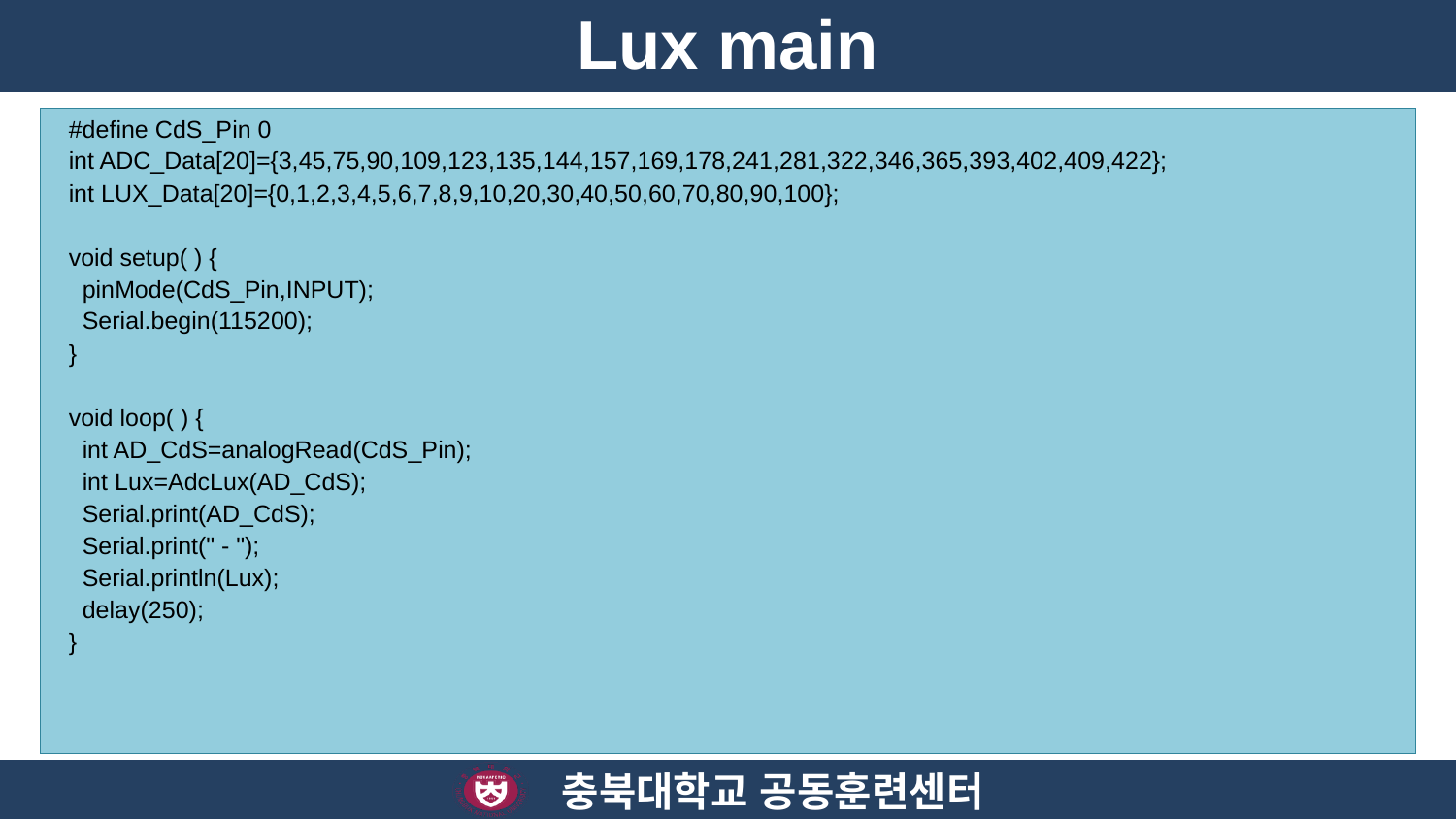

# Lux main
#define CdS_Pin 0
int ADC_Data[20]={3,45,75,90,109,123,135,144,157,169,178,241,281,322,346,365,393,402,409,422};
int LUX_Data[20]={0,1,2,3,4,5,6,7,8,9,10,20,30,40,50,60,70,80,90,100};

void setup( ) {
  pinMode(CdS_Pin,INPUT);
  Serial.begin(115200);
}

void loop( ) {
  int AD_CdS=analogRead(CdS_Pin);
  int Lux=AdcLux(AD_CdS);
  Serial.print(AD_CdS);
  Serial.print(" - ");
  Serial.println(Lux);
  delay(250);
}